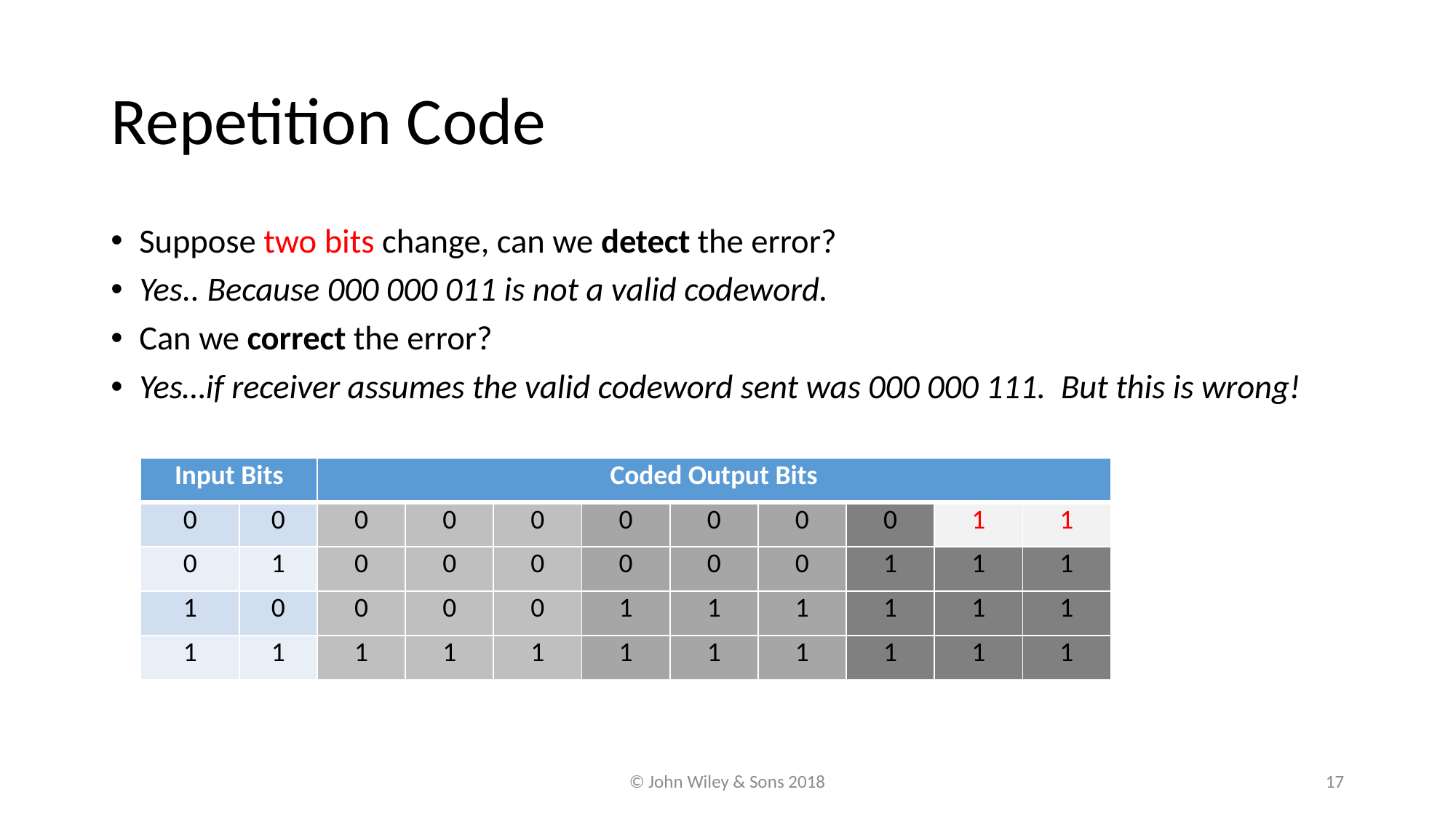

# Repetition Code
Suppose two bits change, can we detect the error?
Yes.. Because 000 000 011 is not a valid codeword.
Can we correct the error?
Yes…if receiver assumes the valid codeword sent was 000 000 111.  But this is wrong!
| Input Bits |  | Coded Output Bits |  |  |  |  |  |  |  |  |
| --- | --- | --- | --- | --- | --- | --- | --- | --- | --- | --- |
| 0 | 0 | 0 | 0 | 0 | 0 | 0 | 0 | 0 | 1 | 1 |
| 0 | 1 | 0 | 0 | 0 | 0 | 0 | 0 | 1 | 1 | 1 |
| 1 | 0 | 0 | 0 | 0 | 1 | 1 | 1 | 1 | 1 | 1 |
| 1 | 1 | 1 | 1 | 1 | 1 | 1 | 1 | 1 | 1 | 1 |
© John Wiley & Sons 2018
17